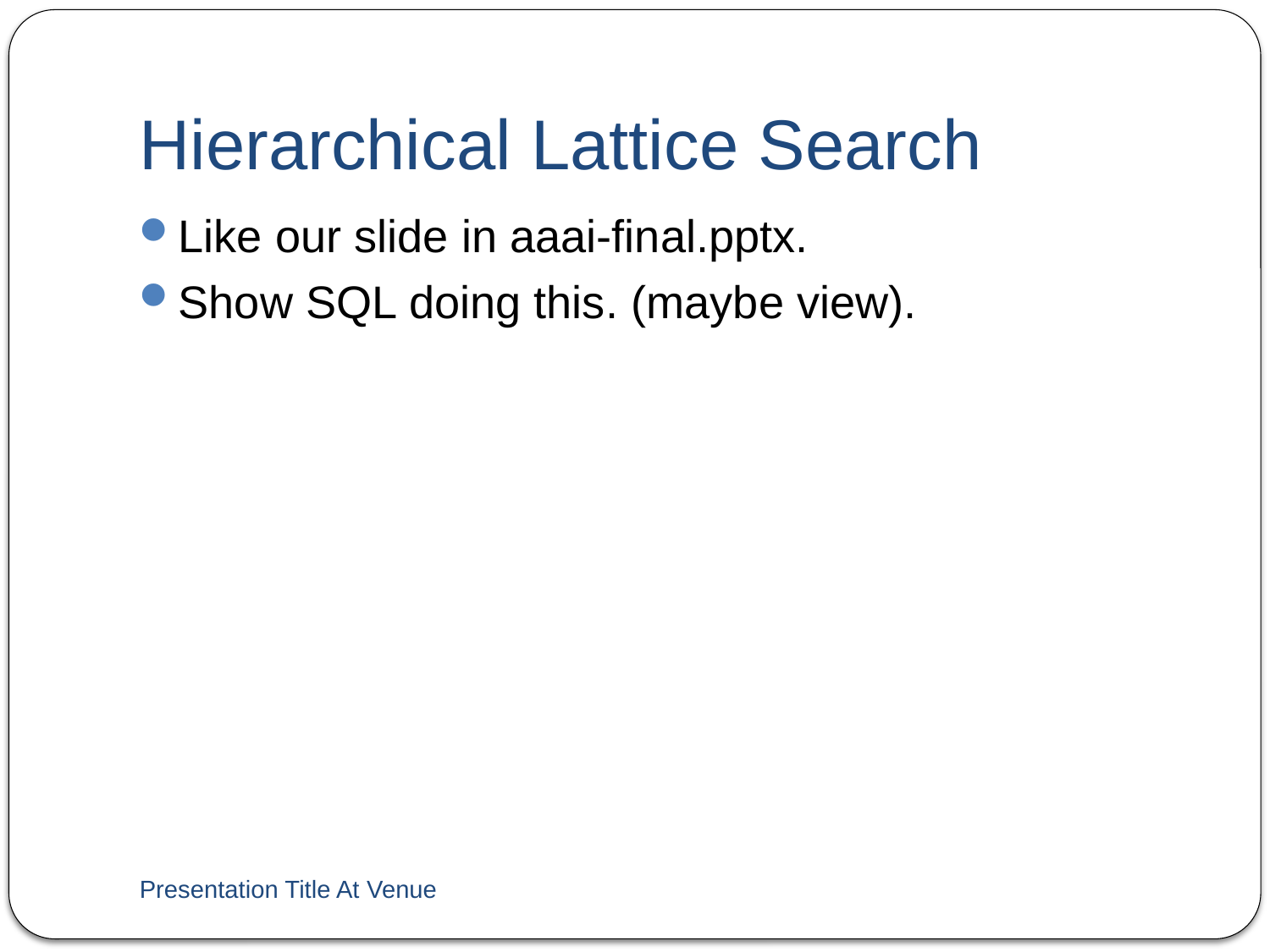

# Hierarchical Lattice Search
Like our slide in aaai-final.pptx.
Show SQL doing this. (maybe view).
Presentation Title At Venue